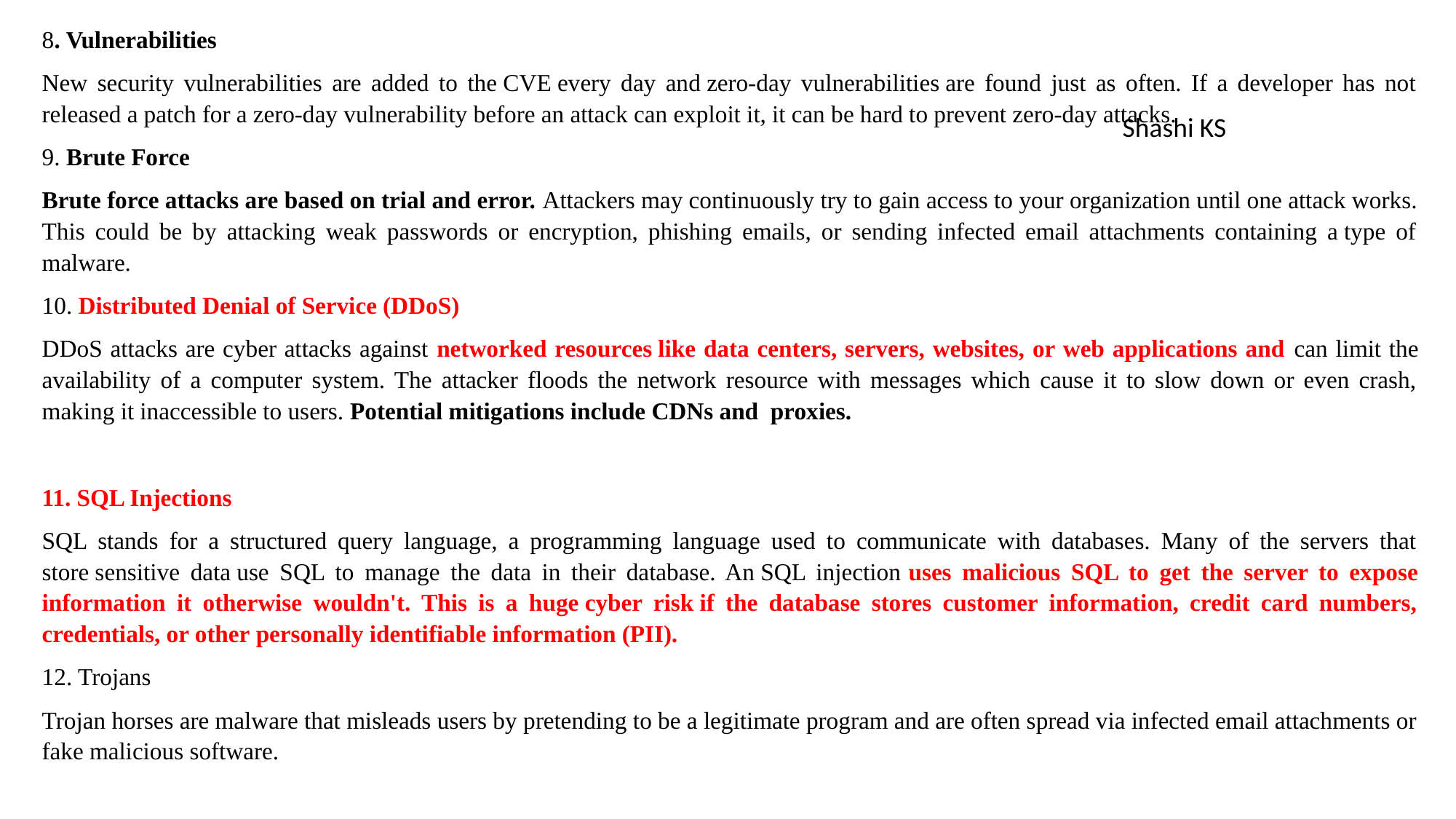

8. Vulnerabilities
‍New security vulnerabilities are added to the CVE every day and zero-day vulnerabilities are found just as often. If a developer has not released a patch for a zero-day vulnerability before an attack can exploit it, it can be hard to prevent zero-day attacks.
9. Brute Force
‍Brute force attacks are based on trial and error. Attackers may continuously try to gain access to your organization until one attack works. This could be by attacking weak passwords or encryption, phishing emails, or sending infected email attachments containing a type of malware.
10. Distributed Denial of Service (DDoS)
DDoS attacks are cyber attacks against networked resources like data centers, servers, websites, or web applications and can limit the availability of a computer system. The attacker floods the network resource with messages which cause it to slow down or even crash, making it inaccessible to users. Potential mitigations include CDNs and  proxies.

11. SQL Injections
‍SQL stands for a structured query language, a programming language used to communicate with databases. Many of the servers that store sensitive data use SQL to manage the data in their database. An SQL injection uses malicious SQL to get the server to expose information it otherwise wouldn't. This is a huge cyber risk if the database stores customer information, credit card numbers, credentials, or other personally identifiable information (PII).
12. Trojans
‍Trojan horses are malware that misleads users by pretending to be a legitimate program and are often spread via infected email attachments or fake malicious software.